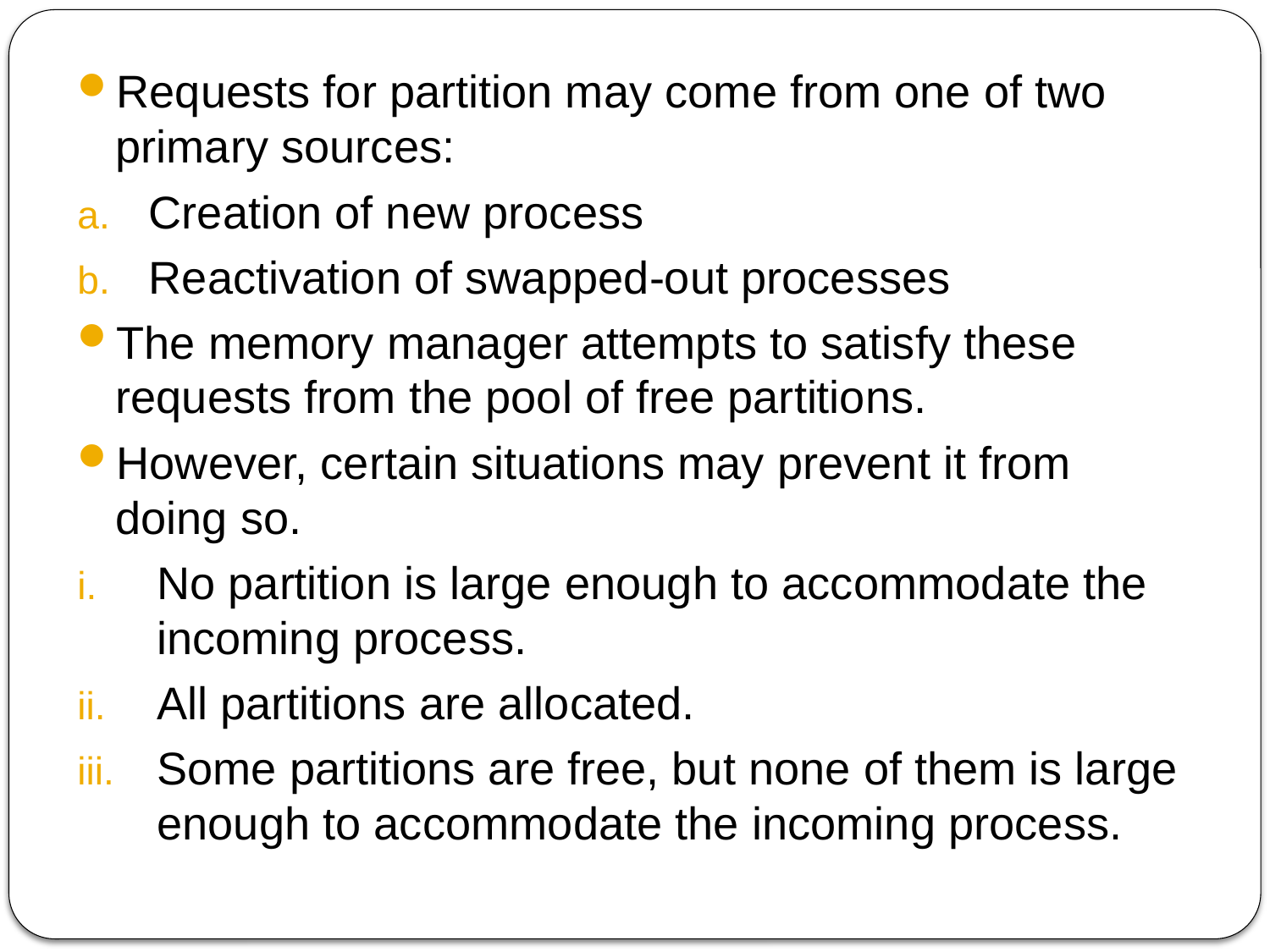

Requests for partition may come from one of two primary sources:
Creation of new process
Reactivation of swapped-out processes
The memory manager attempts to satisfy these requests from the pool of free partitions.
However, certain situations may prevent it from doing so.
No partition is large enough to accommodate the incoming process.
All partitions are allocated.
Some partitions are free, but none of them is large enough to accommodate the incoming process.